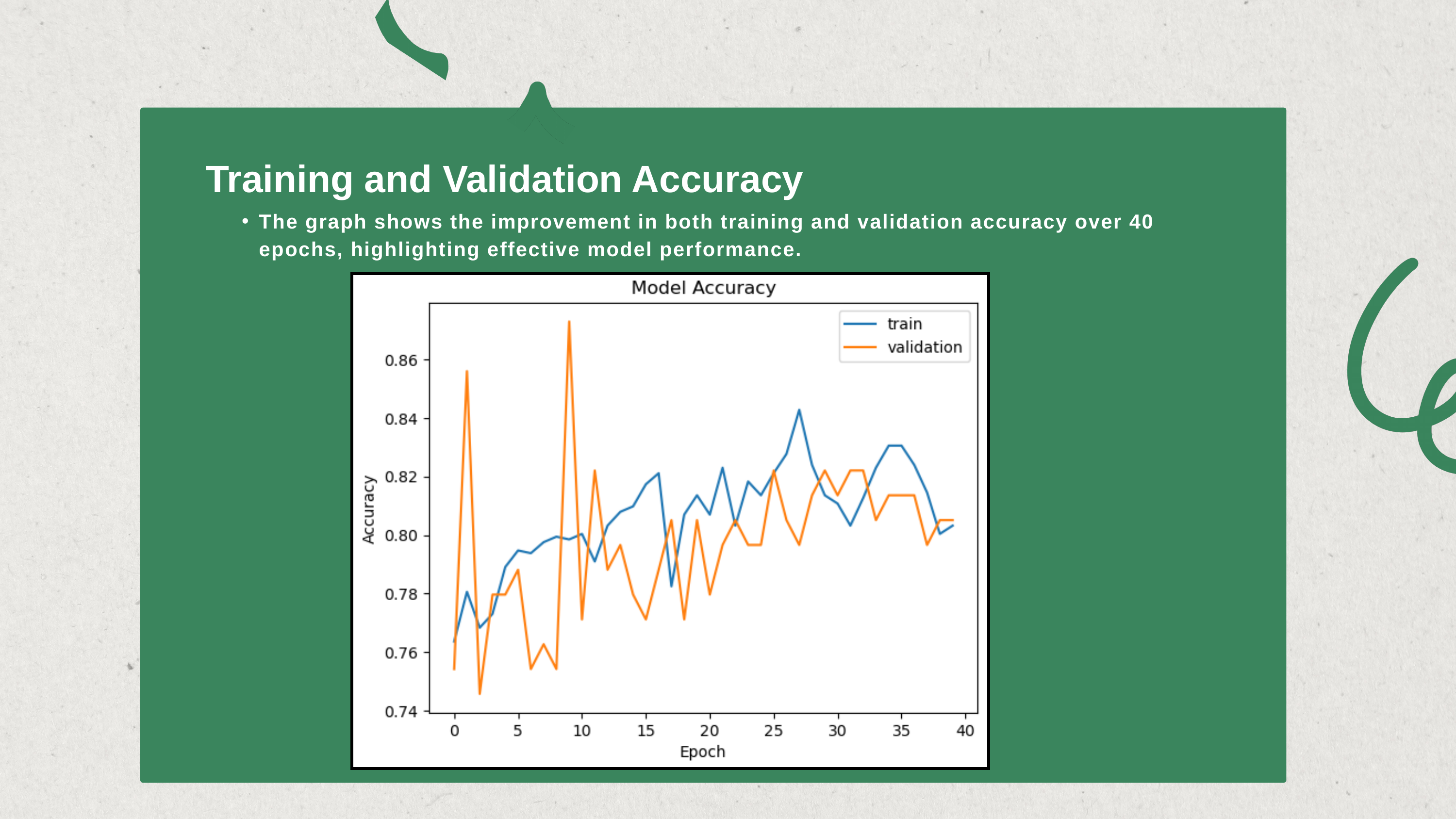

Training and Validation Accuracy
The graph shows the improvement in both training and validation accuracy over 40 epochs, highlighting effective model performance.